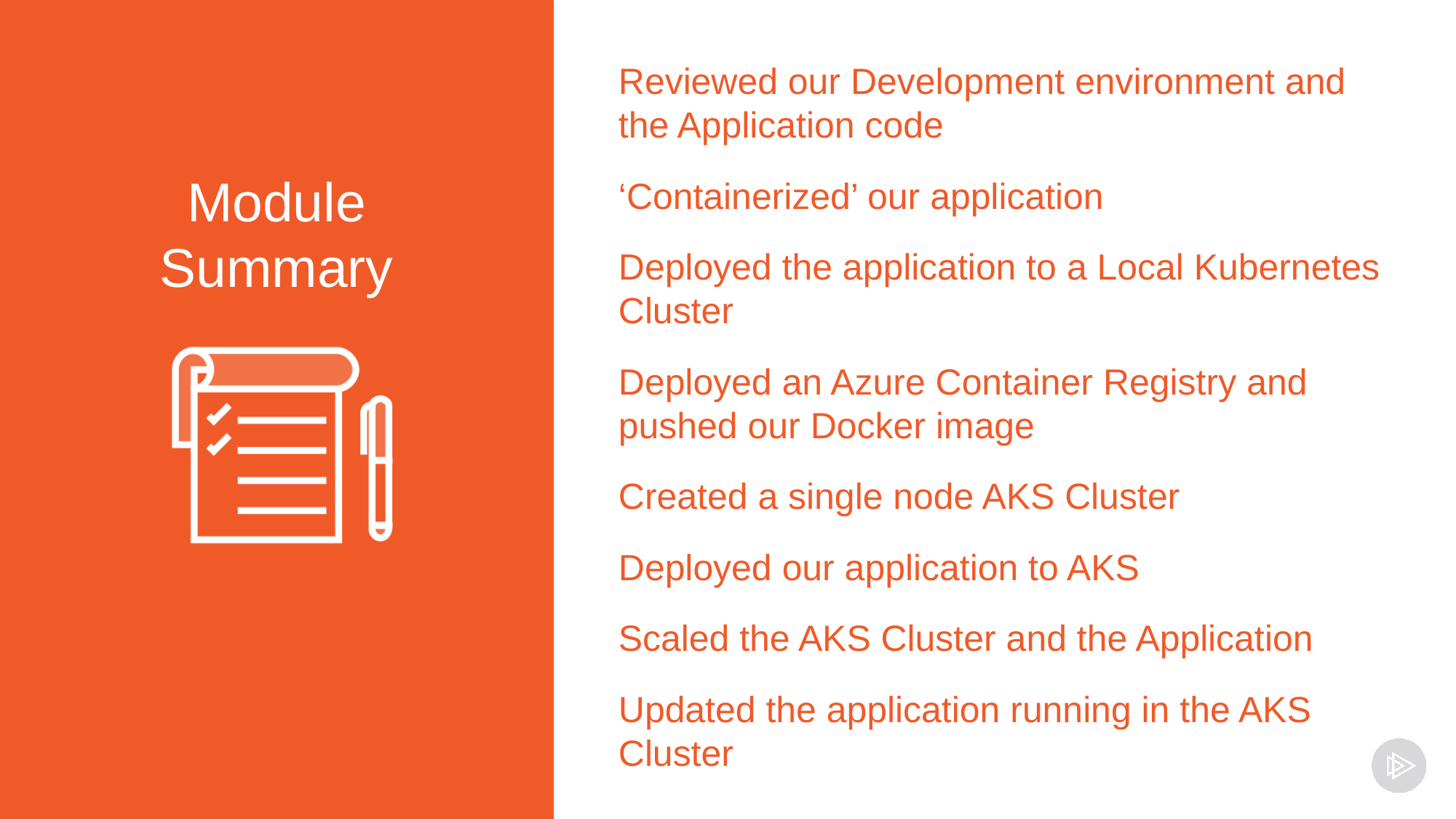

Reviewed our Development environment and the Application code
‘Containerized’ our application
Deployed the application to a Local Kubernetes Cluster
Deployed an Azure Container Registry and pushed our Docker image
Created a single node AKS Cluster
Deployed our application to AKS
Scaled the AKS Cluster and the Application
Updated the application running in the AKS Cluster

Module Summary